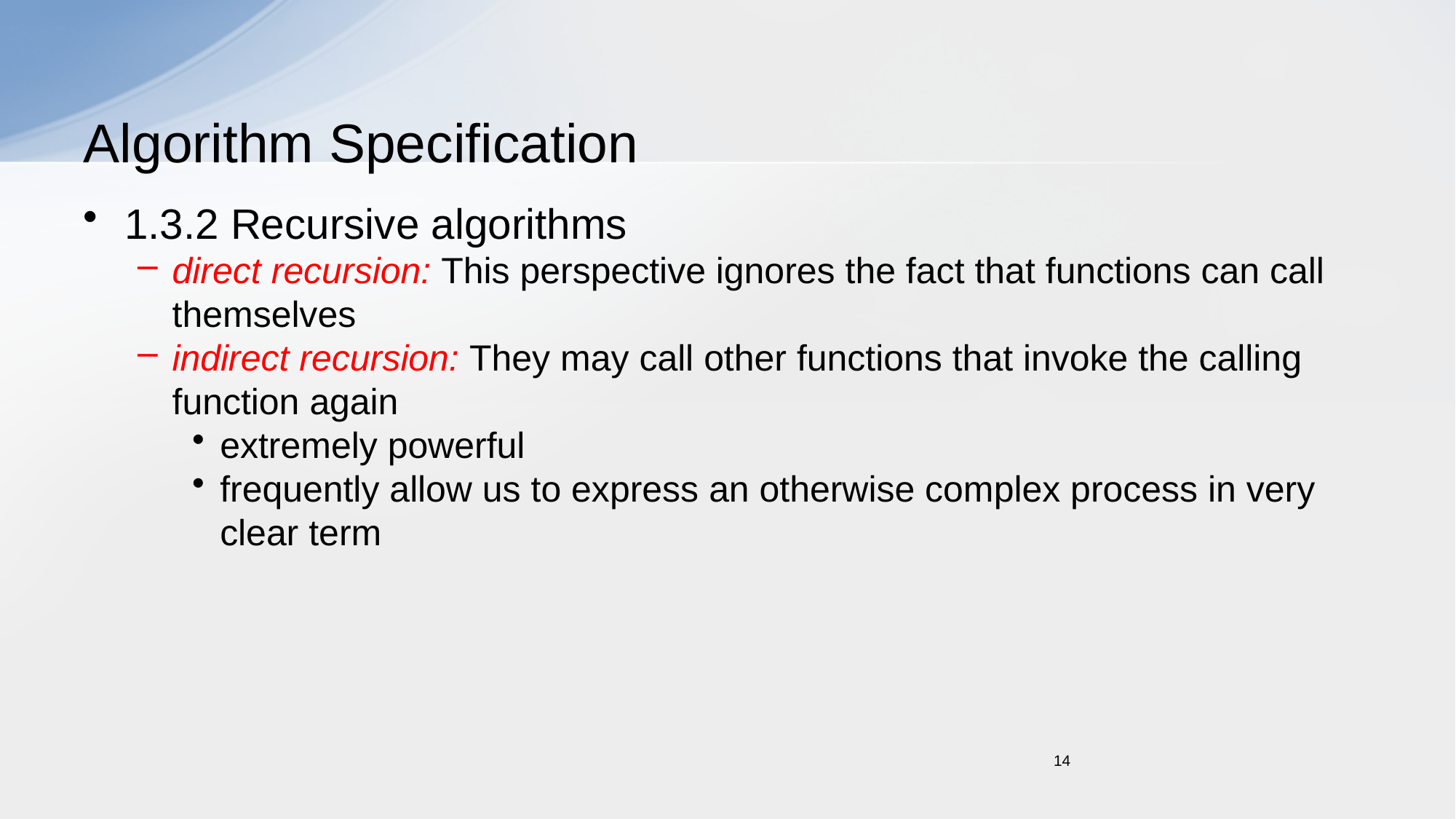

# Algorithm Specification
1.3.2 Recursive algorithms
direct recursion: This perspective ignores the fact that functions can call themselves
indirect recursion: They may call other functions that invoke the calling function again
extremely powerful
frequently allow us to express an otherwise complex process in very clear term

14